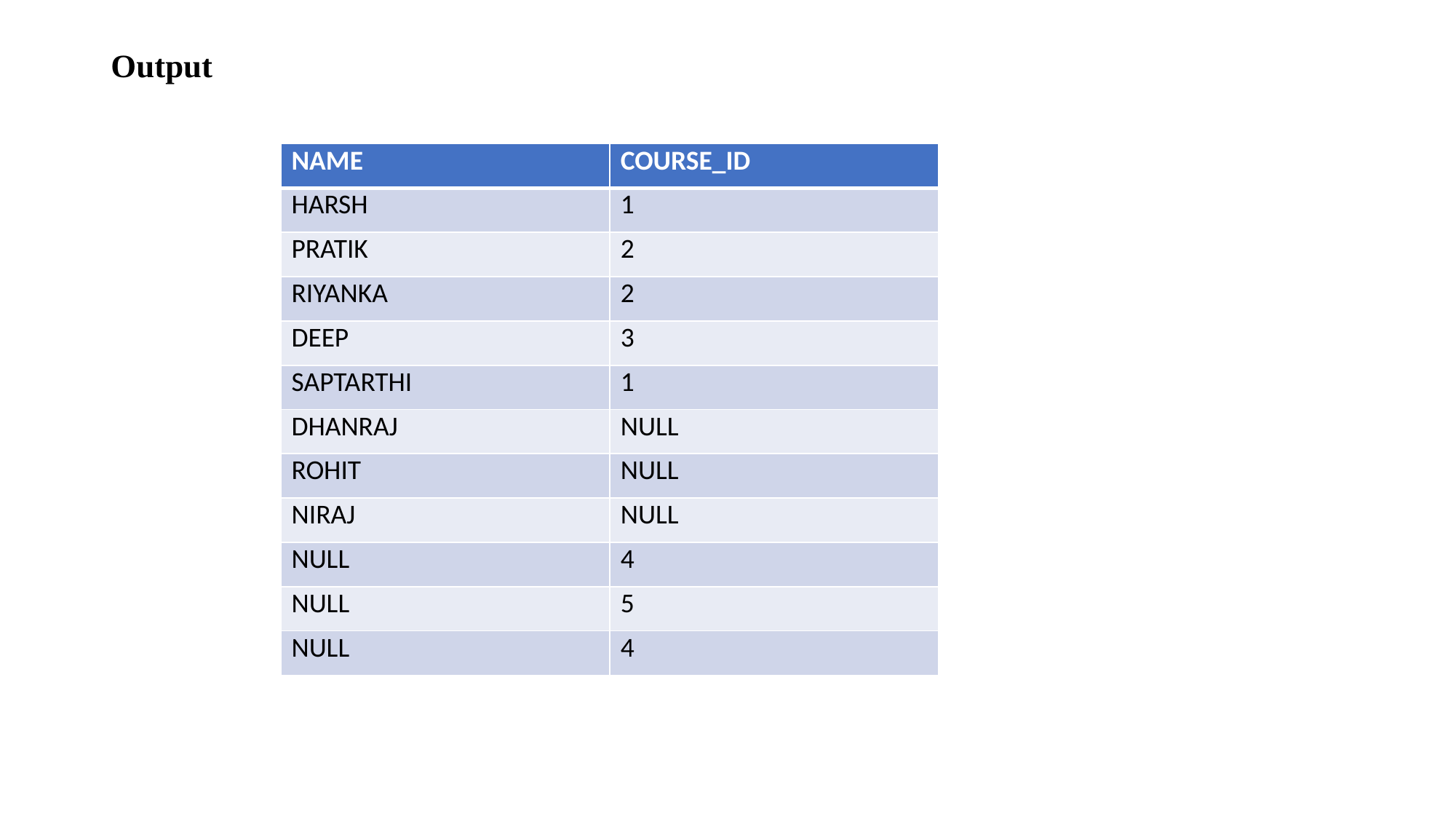

# Output
| NAME | COURSE\_ID |
| --- | --- |
| HARSH | 1 |
| PRATIK | 2 |
| RIYANKA | 2 |
| DEEP | 3 |
| SAPTARTHI | 1 |
| DHANRAJ | NULL |
| ROHIT | NULL |
| NIRAJ | NULL |
| NULL | 4 |
| NULL | 5 |
| NULL | 4 |